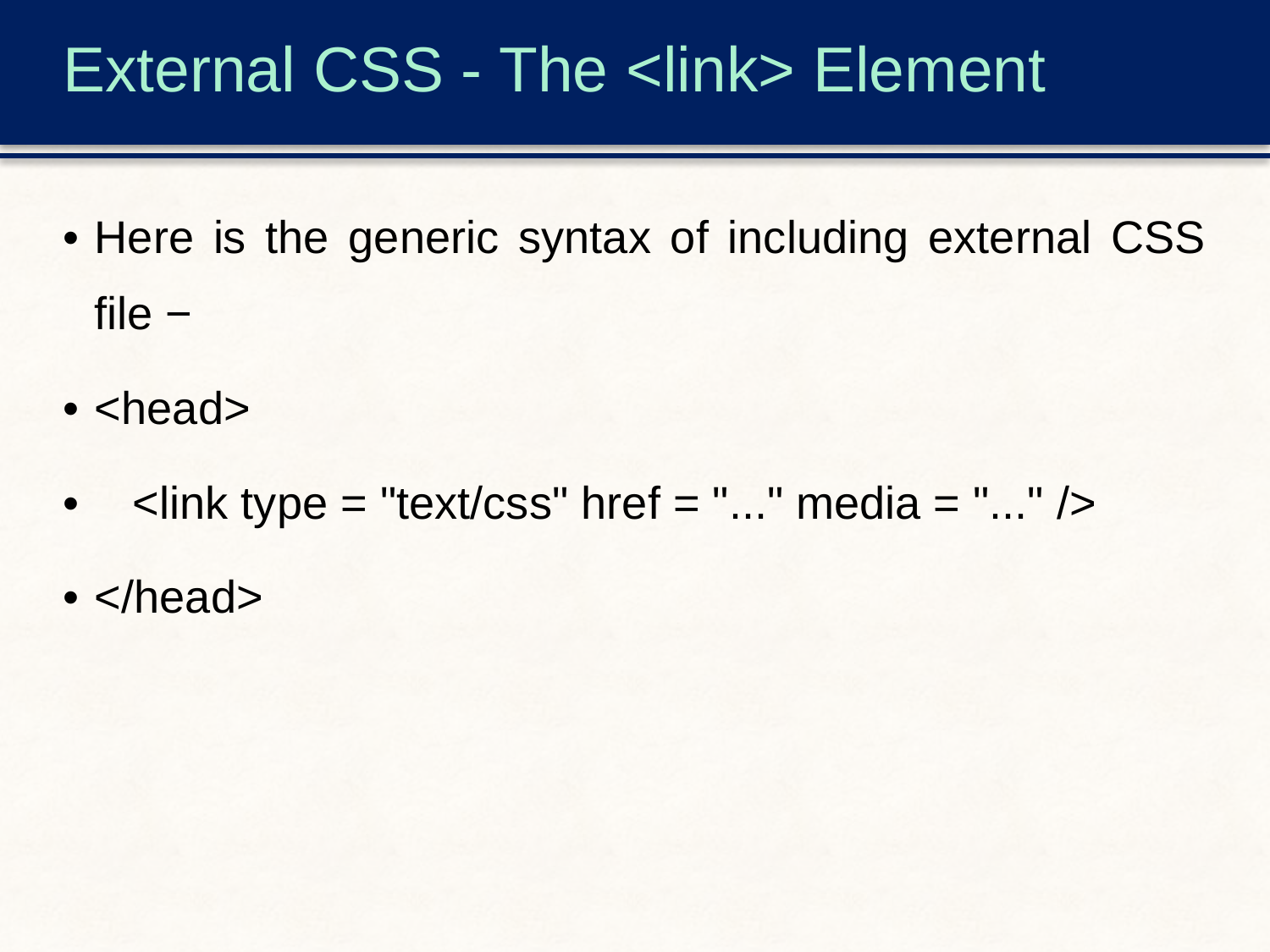

# External CSS - The <link> Element
Here is the generic syntax of including external CSS file −
<head>
   <link type = "text/css" href = "..." media = "..." />
</head>